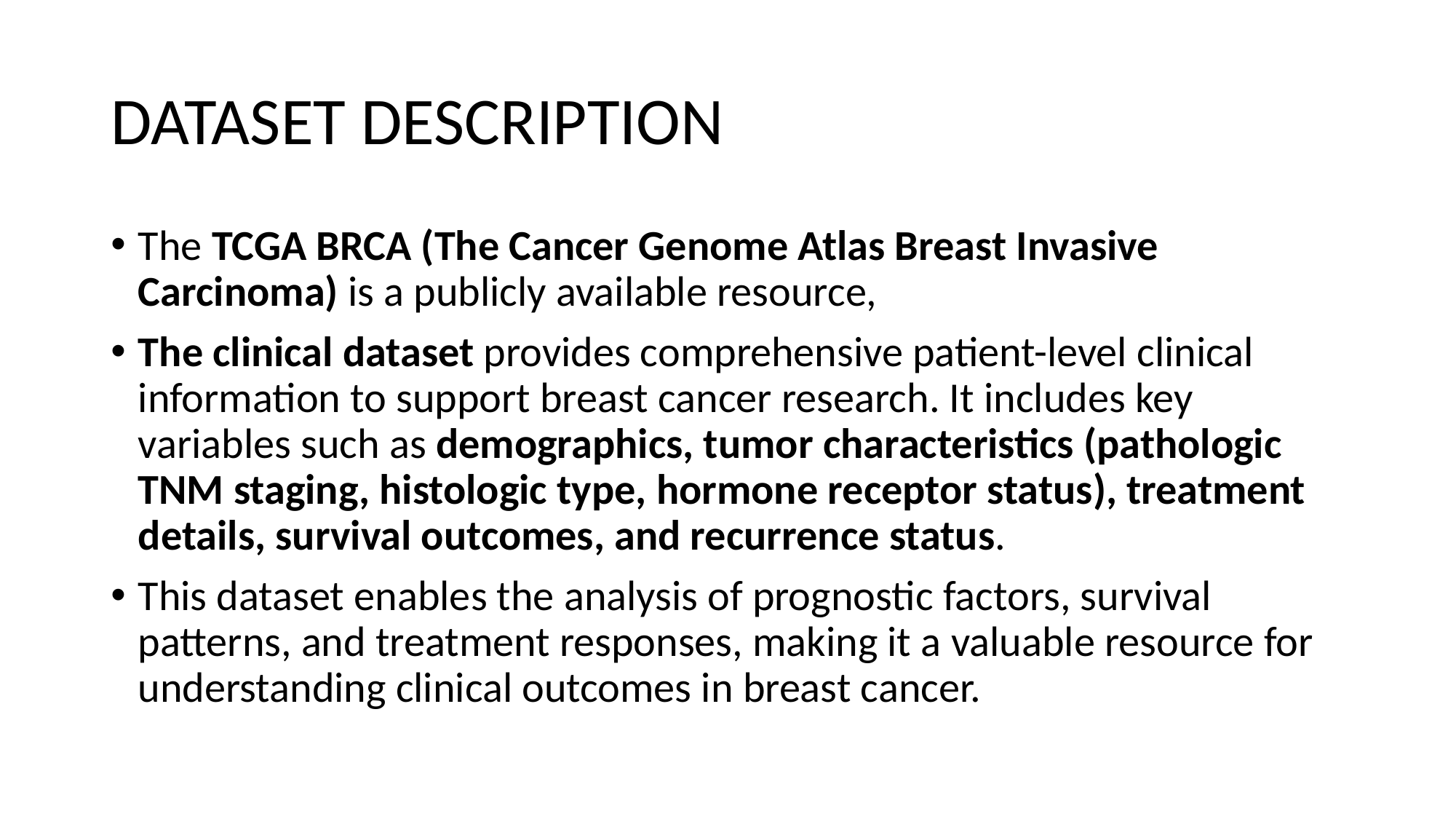

# DATASET DESCRIPTION
The TCGA BRCA (The Cancer Genome Atlas Breast Invasive Carcinoma) is a publicly available resource,
The clinical dataset provides comprehensive patient-level clinical information to support breast cancer research. It includes key variables such as demographics, tumor characteristics (pathologic TNM staging, histologic type, hormone receptor status), treatment details, survival outcomes, and recurrence status.
This dataset enables the analysis of prognostic factors, survival patterns, and treatment responses, making it a valuable resource for understanding clinical outcomes in breast cancer.